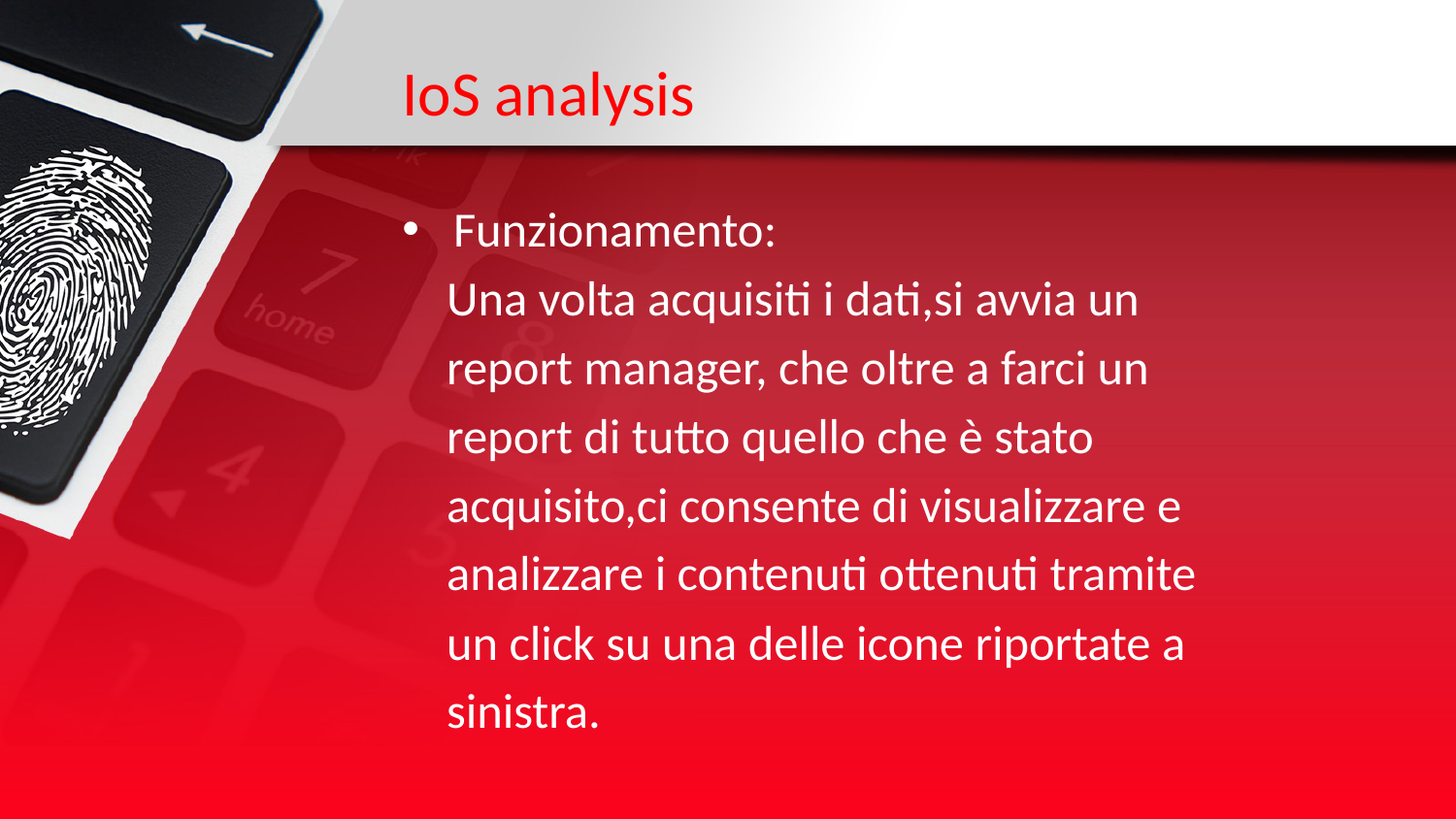

# IoS analysis
Funzionamento:
    Una volta acquisiti i dati,si avvia un
    report manager, che oltre a farci un
    report di tutto quello che è stato
    acquisito,ci consente di visualizzare e
    analizzare i contenuti ottenuti tramite
    un click su una delle icone riportate a
    sinistra.